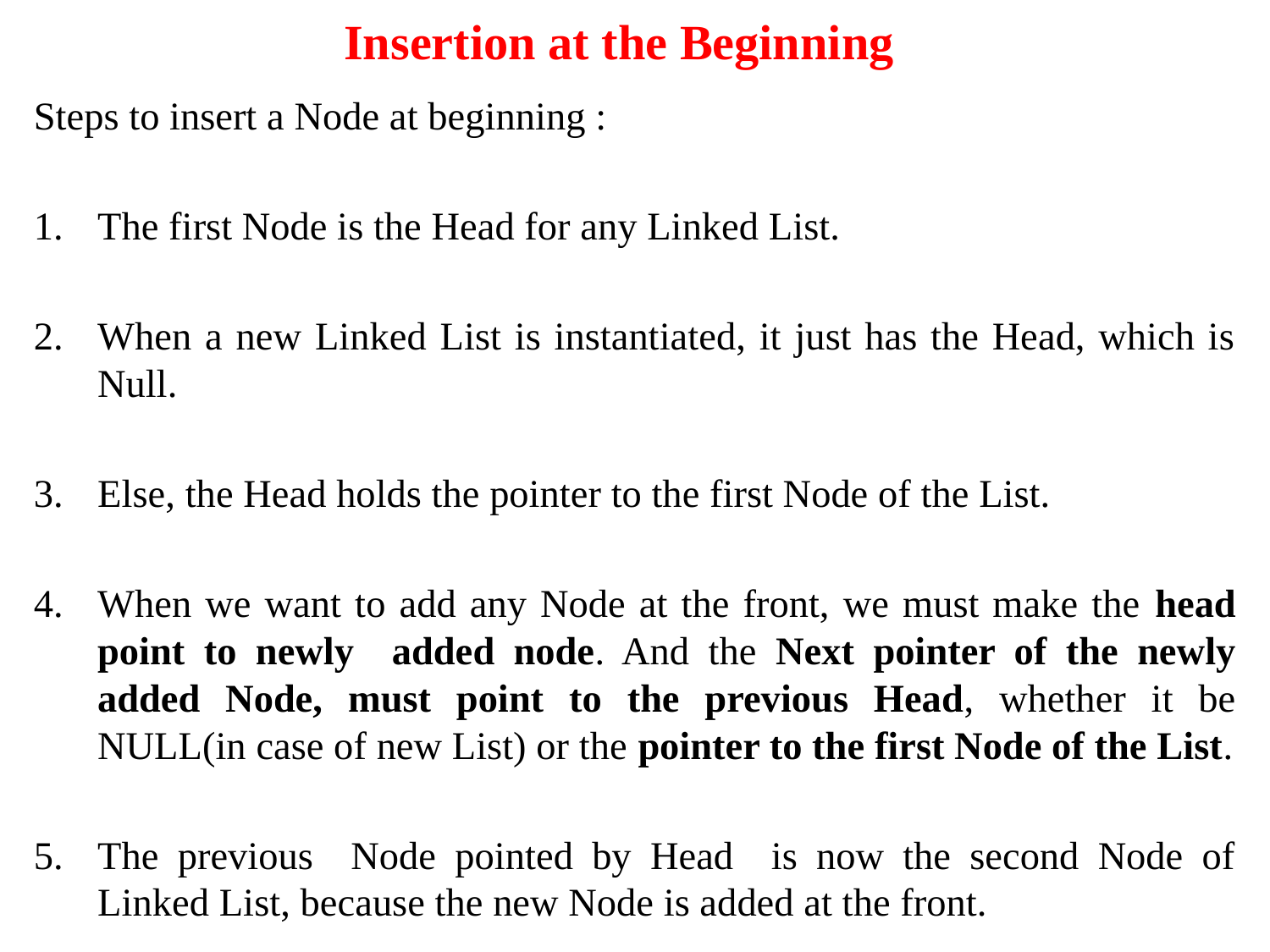

# Insertion at the Beginning
Steps to insert a Node at beginning :

The first Node is the Head for any Linked List.

When a new Linked List is instantiated, it just has the Head, which is Null.

Else, the Head holds the pointer to the first Node of the List.

When we want to add any Node at the front, we must make the head point to newly  added node. And the Next pointer of the newly added Node, must point to the previous Head, whether it be NULL(in case of new List) or the pointer to the first Node of the List.

The previous  Node pointed by Head  is now the second Node of Linked List, because the new Node is added at the front.